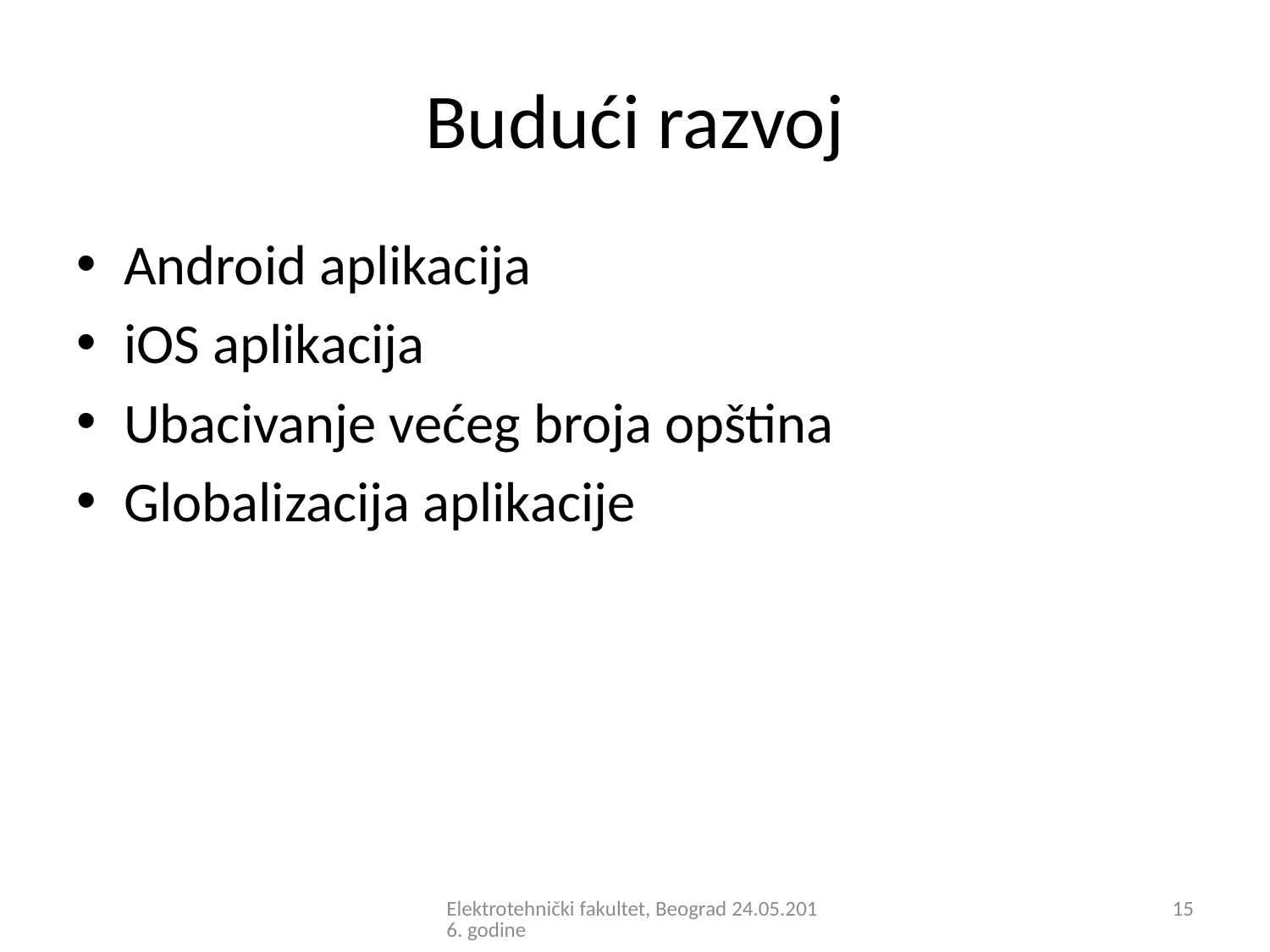

# Budući razvoj
Android aplikacija
iOS aplikacija
Ubacivanje većeg broja opština
Globalizacija aplikacije
Elektrotehnički fakultet, Beograd 24.05.2016. godine
15